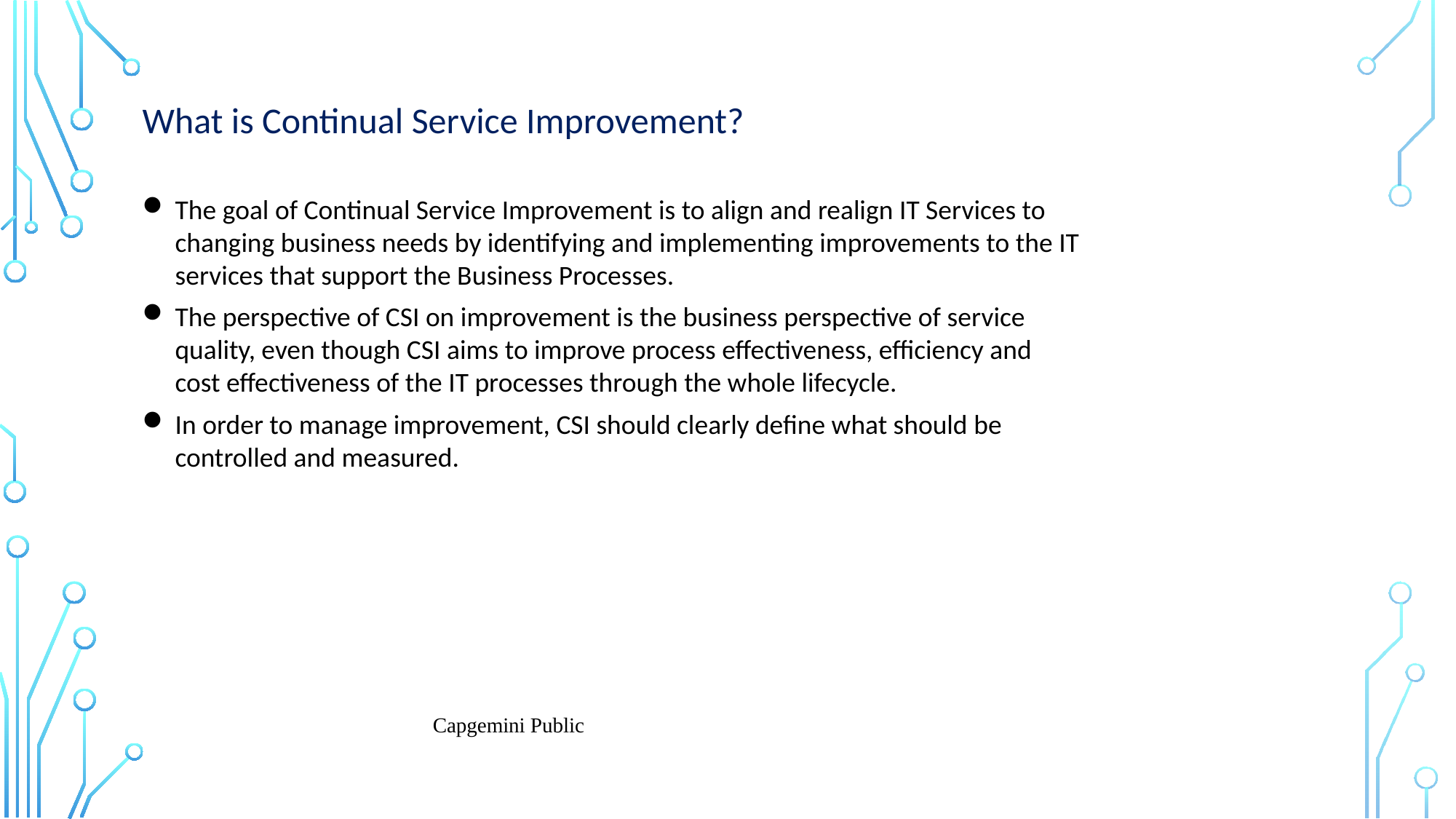

What is Continual Service Improvement?
The goal of Continual Service Improvement is to align and realign IT Services to changing business needs by identifying and implementing improvements to the IT services that support the Business Processes.
The perspective of CSI on improvement is the business perspective of service quality, even though CSI aims to improve process effectiveness, efficiency and cost effectiveness of the IT processes through the whole lifecycle.
In order to manage improvement, CSI should clearly define what should be controlled and measured.

Capgemini Public